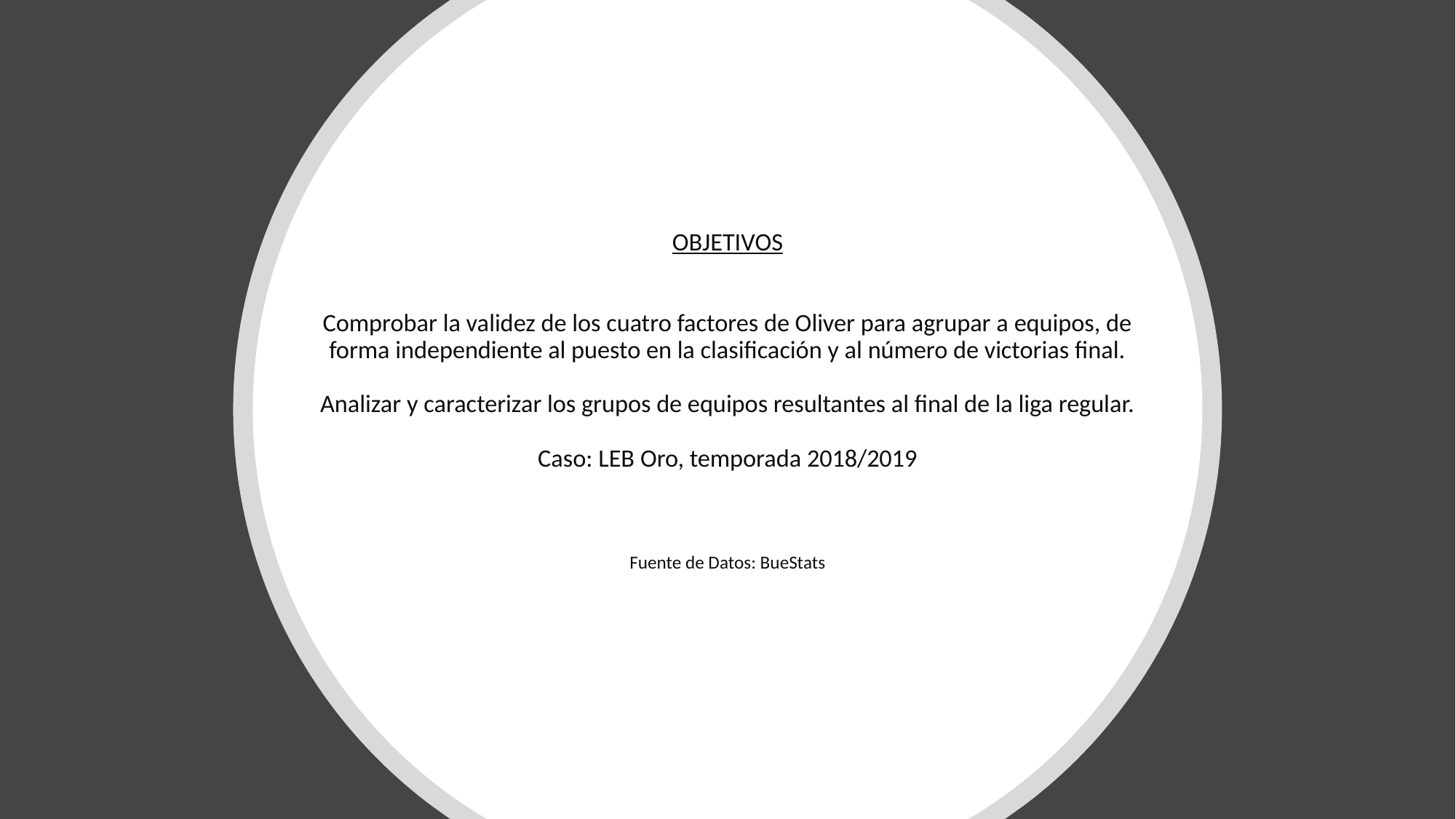

# OBJETIVOS Comprobar la validez de los cuatro factores de Oliver para agrupar a equipos, de forma independiente al puesto en la clasificación y al número de victorias final. Analizar y caracterizar los grupos de equipos resultantes al final de la liga regular. Caso: LEB Oro, temporada 2018/2019 Fuente de Datos: BueStats